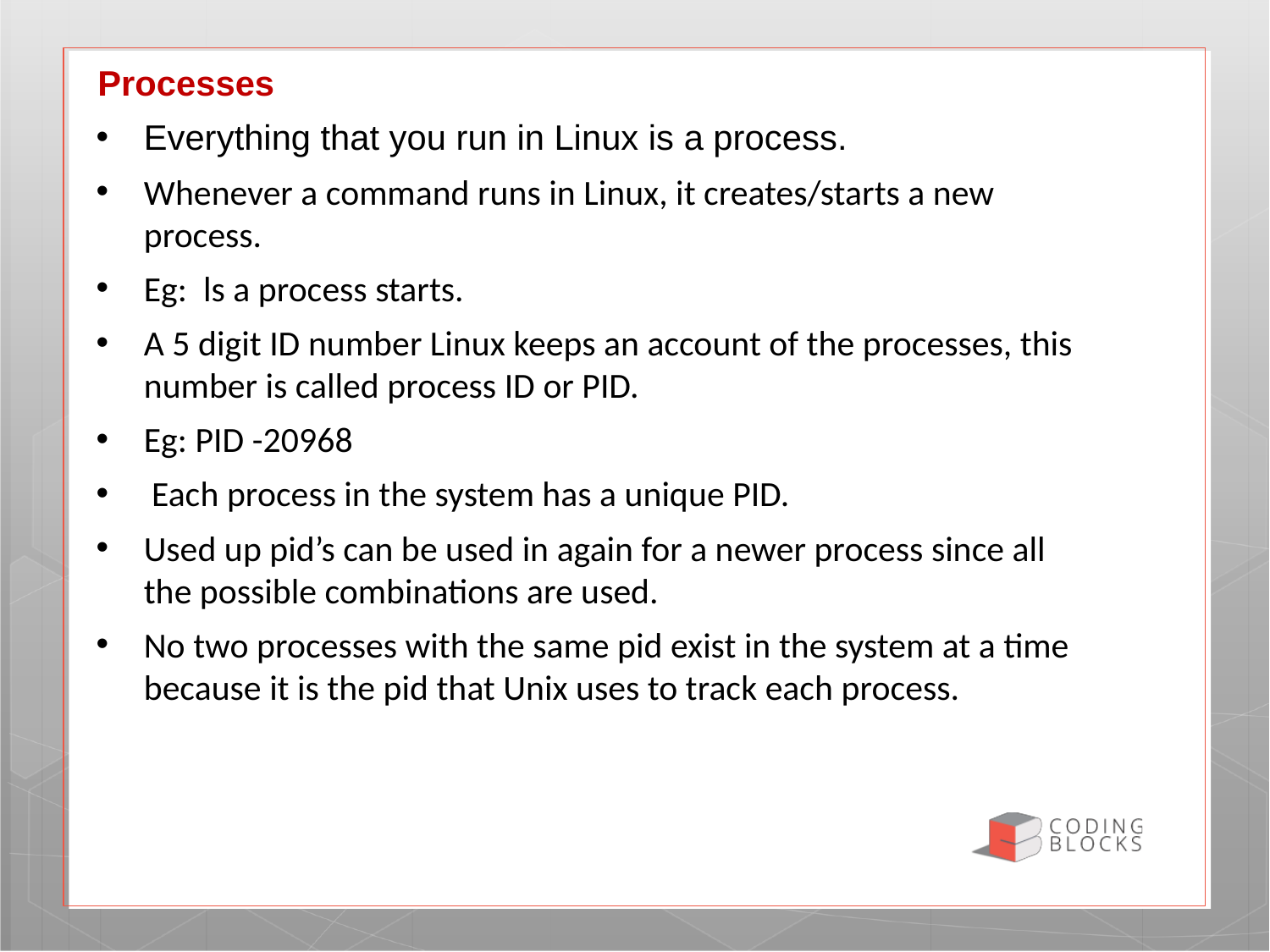

Processes
Everything that you run in Linux is a process.
Whenever a command runs in Linux, it creates/starts a new process.
Eg:  ls a process starts.
A 5 digit ID number Linux keeps an account of the processes, this number is called process ID or PID.
Eg: PID -20968
 Each process in the system has a unique PID.
Used up pid’s can be used in again for a newer process since all the possible combinations are used.
No two processes with the same pid exist in the system at a time because it is the pid that Unix uses to track each process.